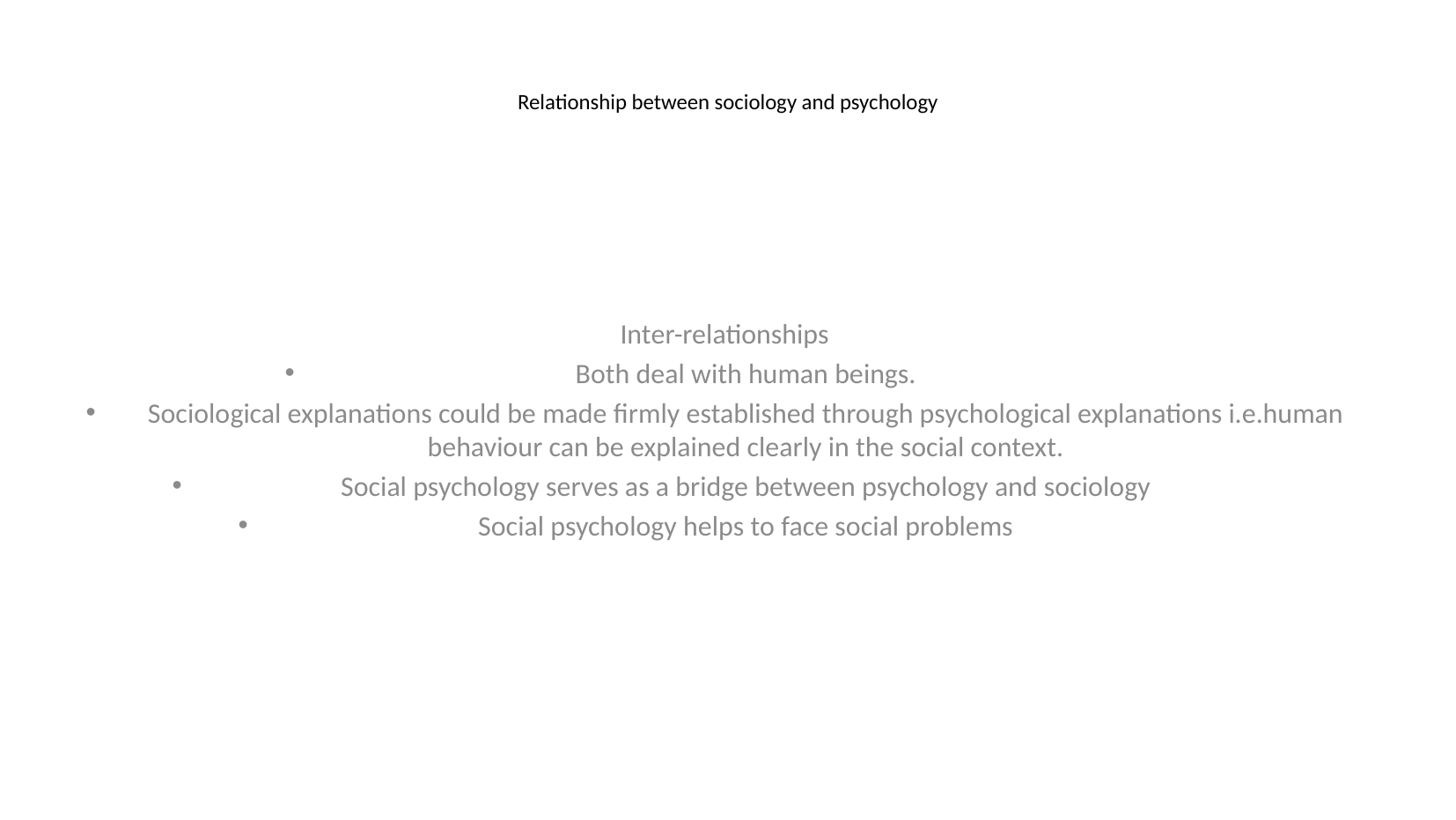

# Relationship between sociology and psychology
Inter-relationships
Both deal with human beings.
Sociological explanations could be made firmly established through psychological explanations i.e.human behaviour can be explained clearly in the social context.
Social psychology serves as a bridge between psychology and sociology
Social psychology helps to face social problems